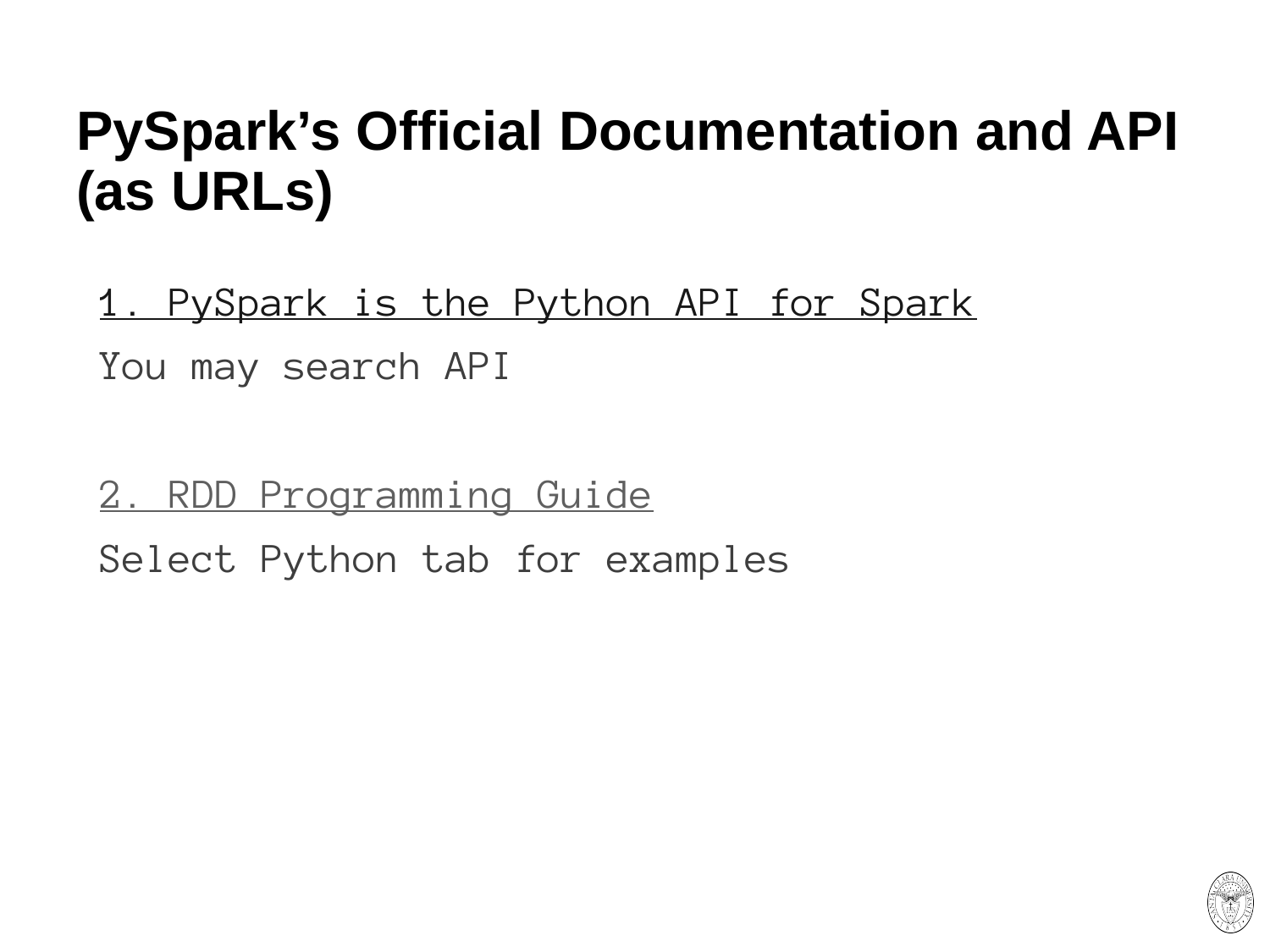

# PySpark’s Official Documentation and API (as URLs)
1. PySpark is the Python API for Spark
You may search API

2. RDD Programming Guide
Select Python tab for examples